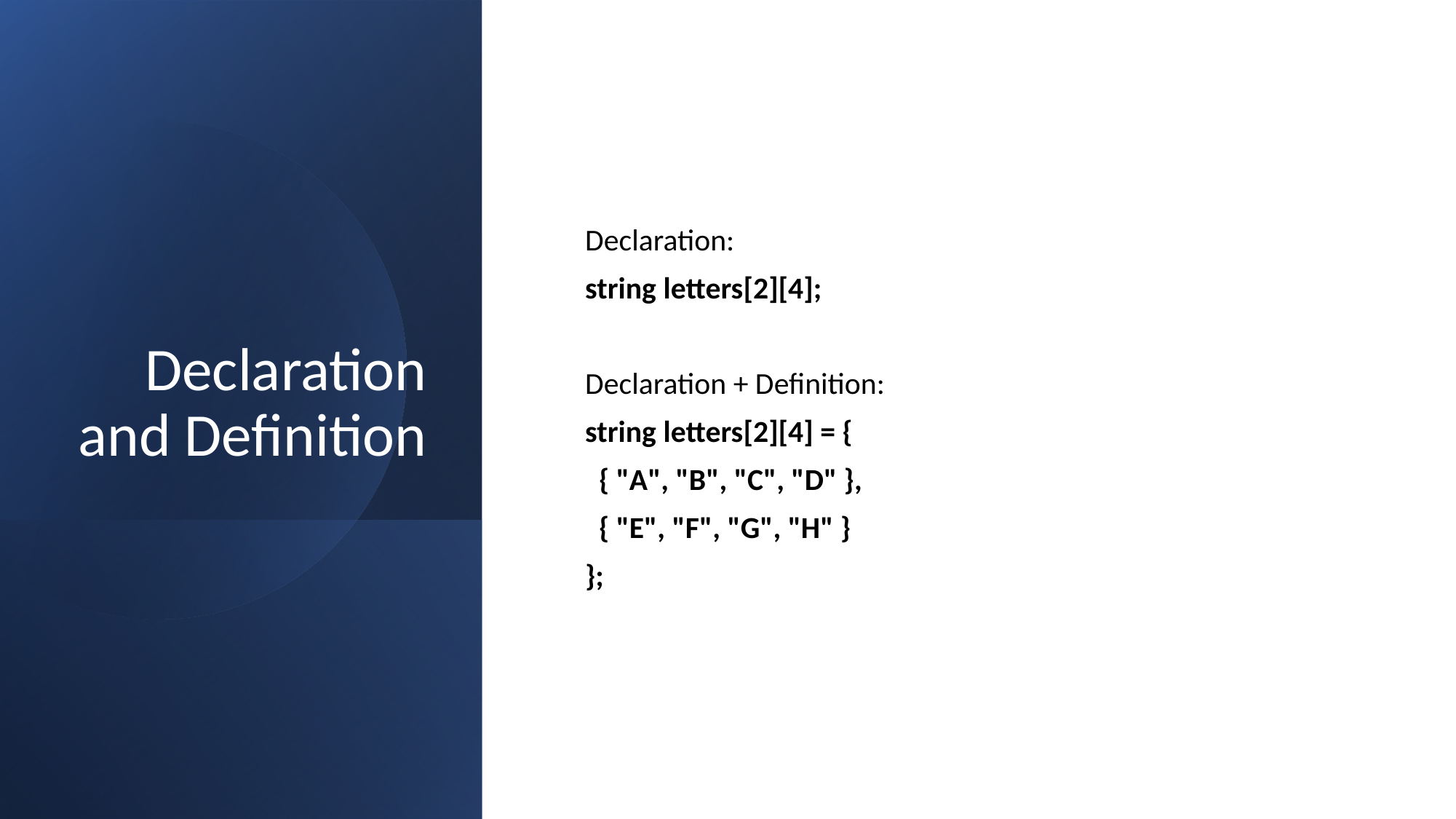

# Declaration and Definition
Declaration:
string letters[2][4];

Declaration + Definition:
string letters[2][4] = {
  { "A", "B", "C", "D" },
  { "E", "F", "G", "H" }
};